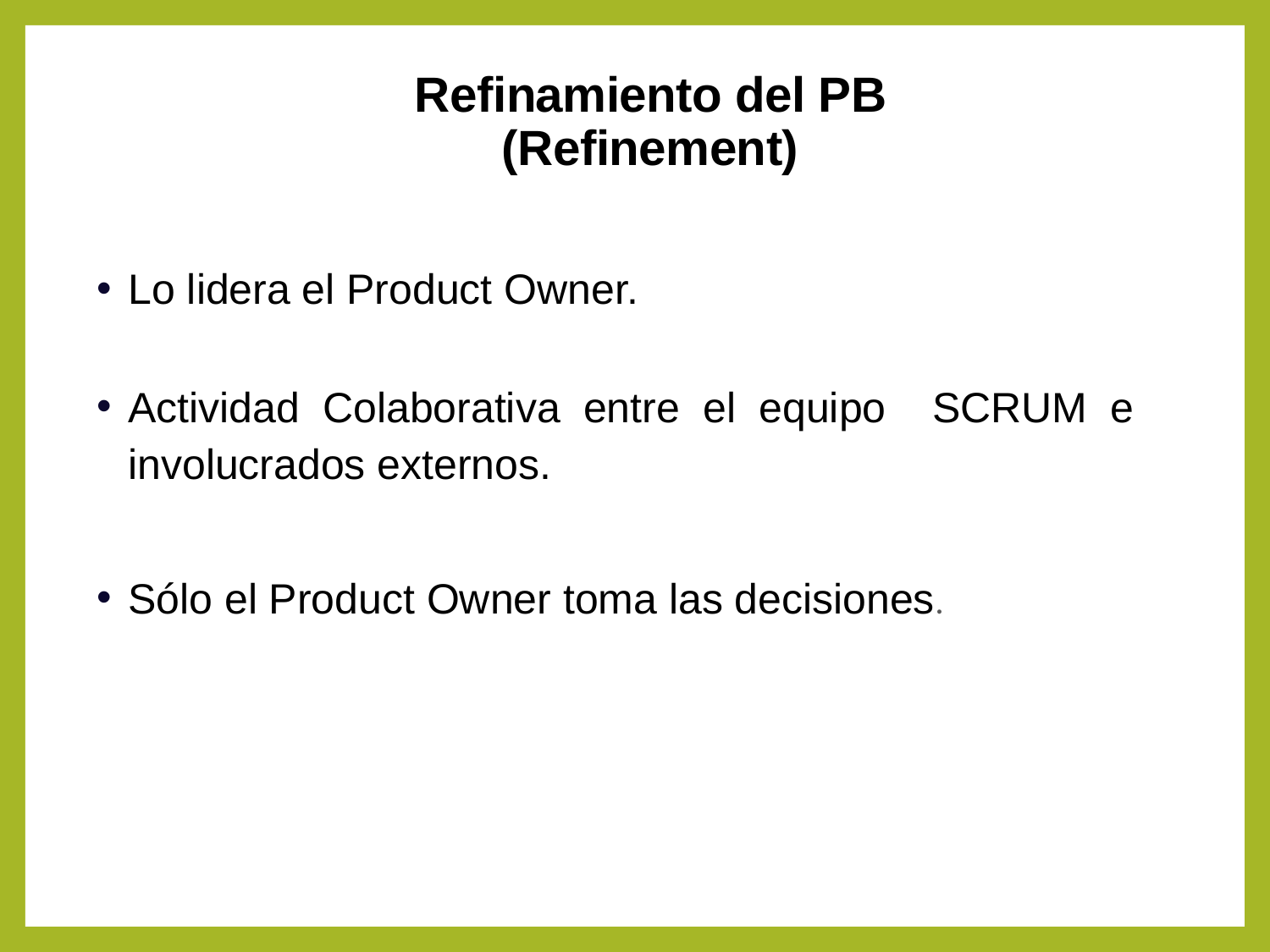

# Refinamiento del PB (Refinement)
Lo lidera el Product Owner.

Actividad Colaborativa entre el equipo  SCRUM e involucrados externos.

Sólo el Product Owner toma las decisiones.